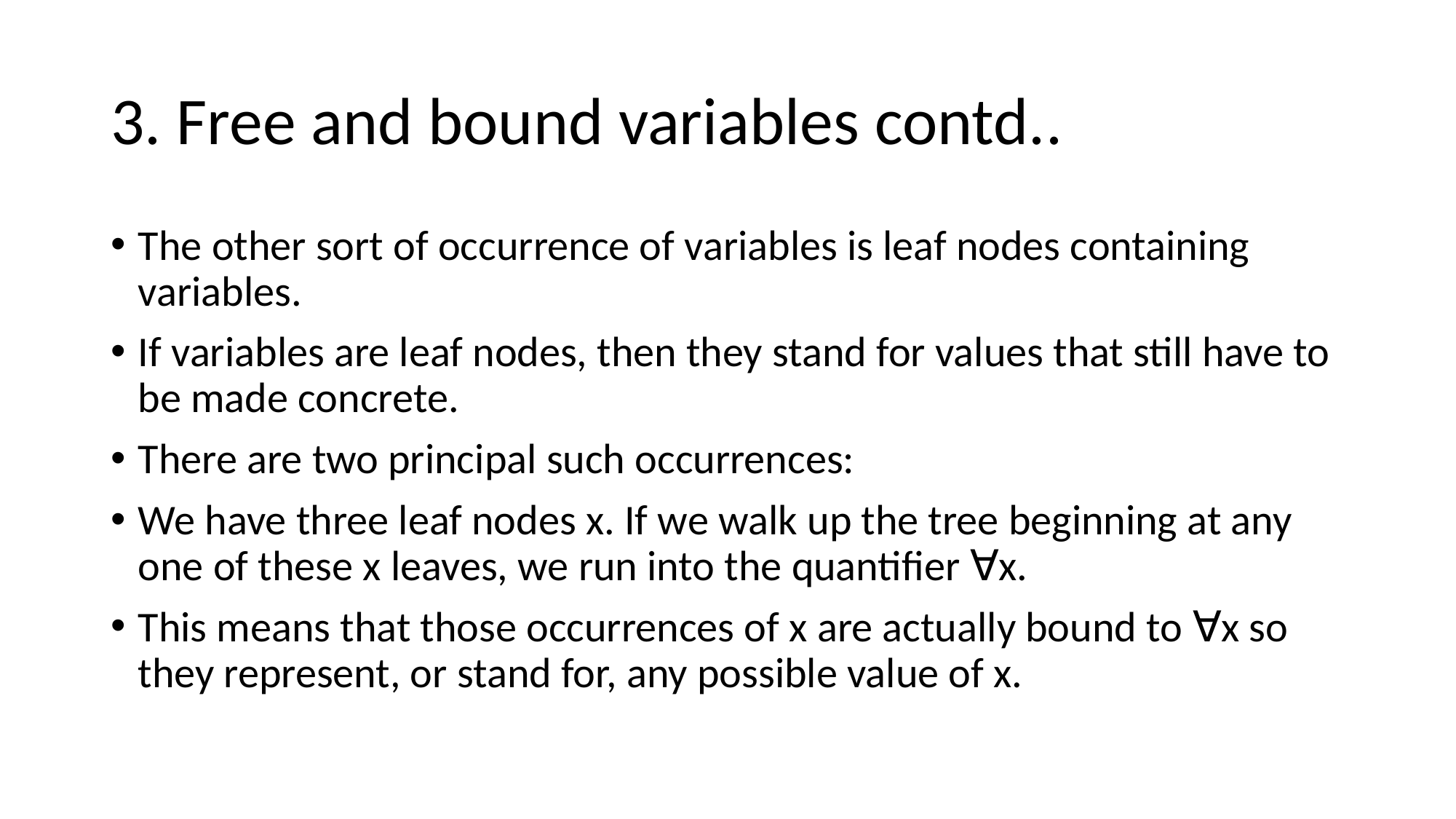

3. Free and bound variables contd..
The other sort of occurrence of variables is leaf nodes containing variables.
If variables are leaf nodes, then they stand for values that still have to be made concrete.
There are two principal such occurrences:
We have three leaf nodes x. If we walk up the tree beginning at any one of these x leaves, we run into the quantifier ∀x.
This means that those occurrences of x are actually bound to ∀x so they represent, or stand for, any possible value of x.